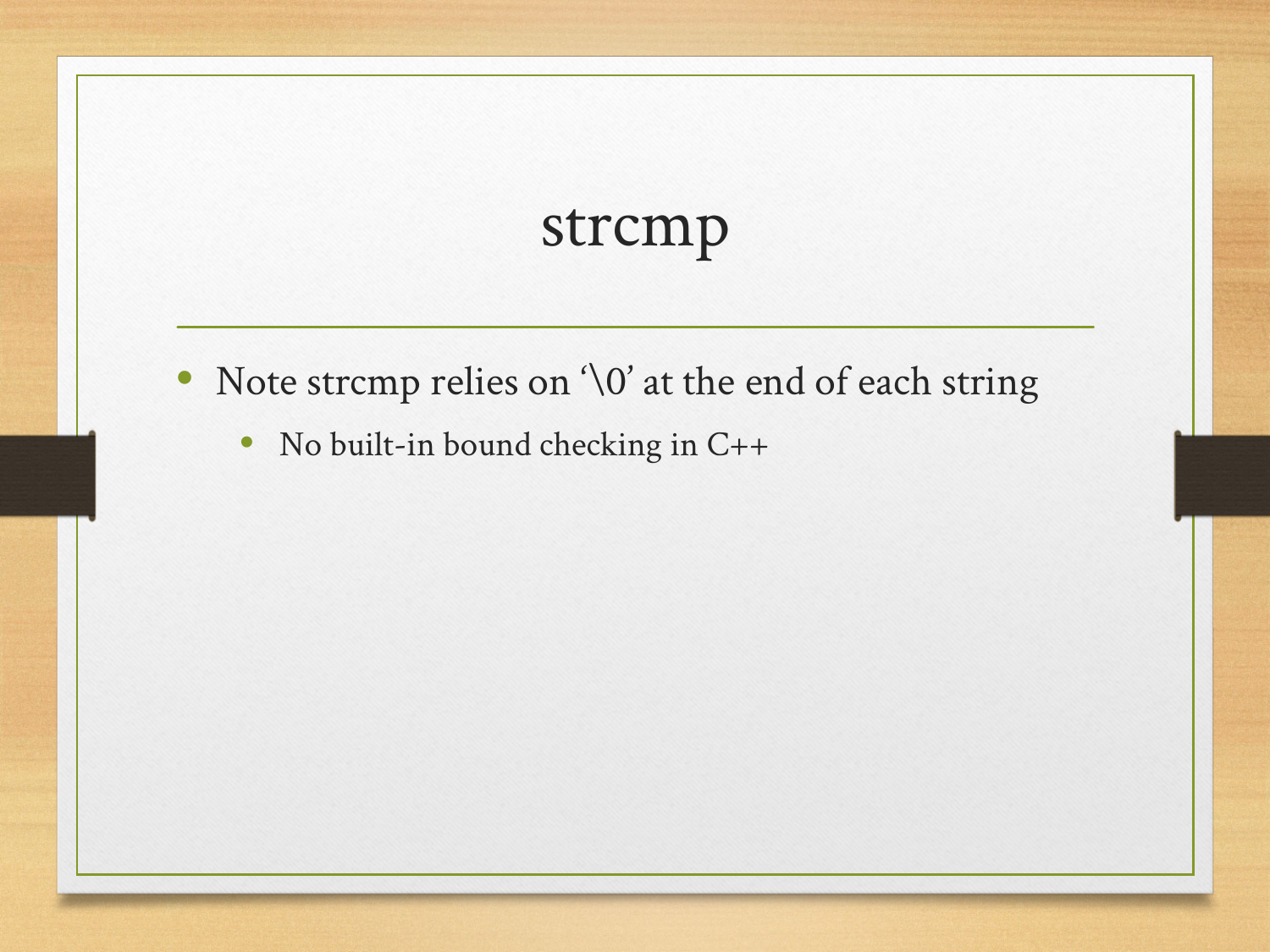

# strcmp
Note strcmp relies on ‘\0’ at the end of each string
No built-in bound checking in C++